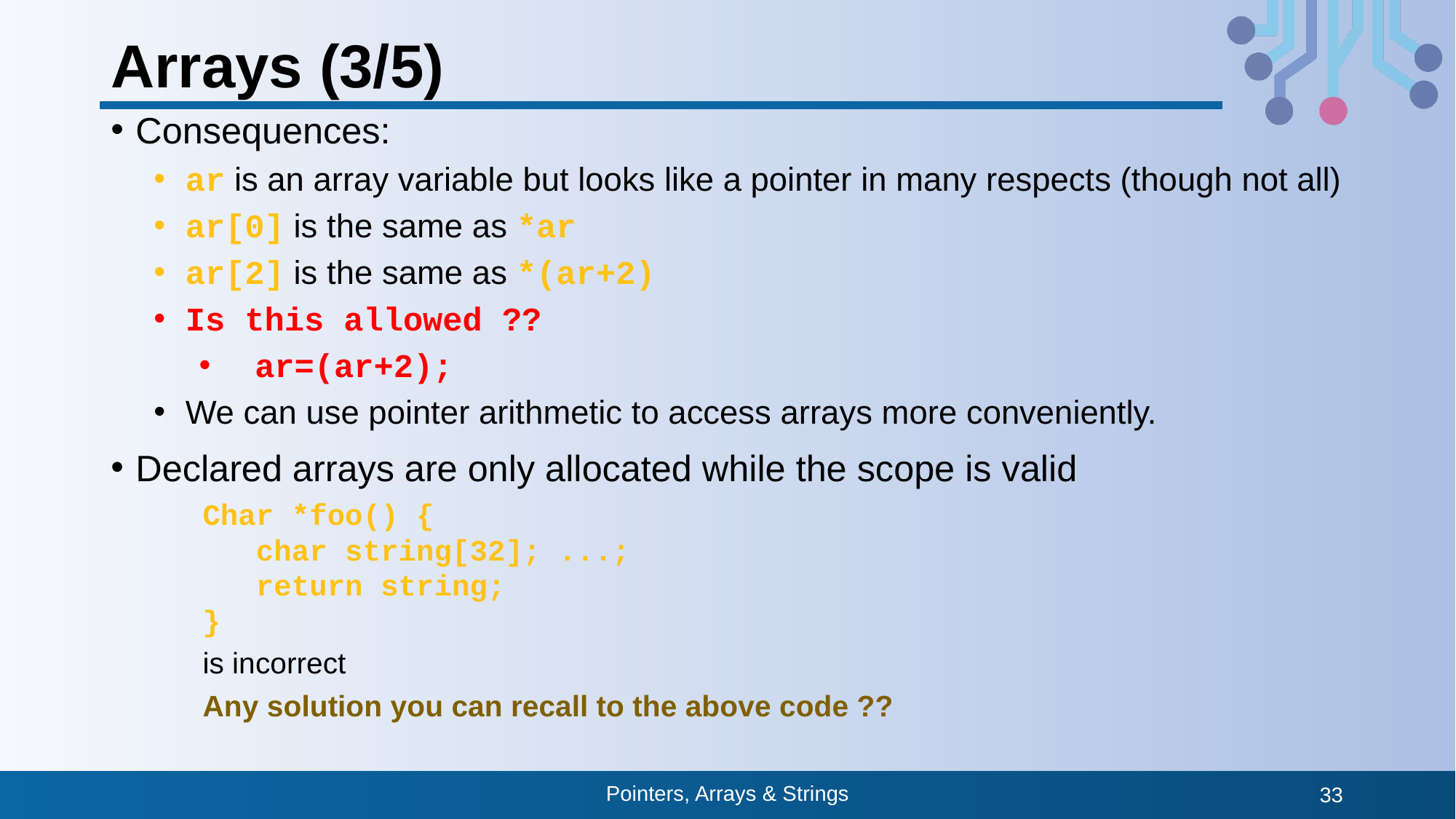

# Arrays (3/5)
Consequences:
ar is an array variable but looks like a pointer in many respects (though not all)
ar[0] is the same as *ar
ar[2] is the same as *(ar+2)
Is this allowed ??
 ar=(ar+2);
We can use pointer arithmetic to access arrays more conveniently.
Declared arrays are only allocated while the scope is valid
Char *foo() {
   char string[32]; ...;
   return string;
}
is incorrect
Any solution you can recall to the above code ??
Pointers, Arrays & Strings
33